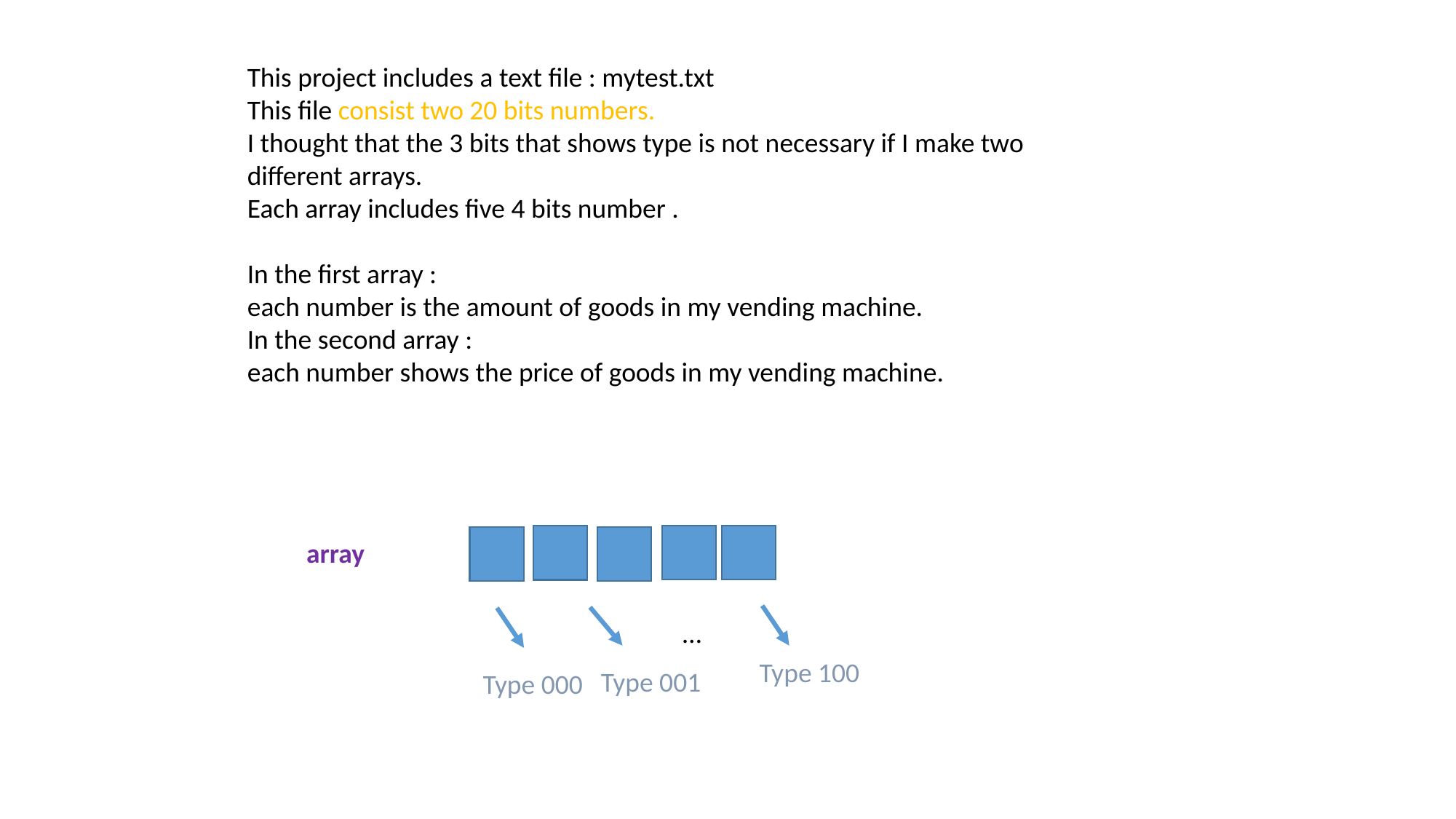

This project includes a text file : mytest.txt
This file consist two 20 bits numbers.
I thought that the 3 bits that shows type is not necessary if I make two different arrays.
Each array includes five 4 bits number .

In the first array :
each number is the amount of goods in my vending machine.
In the second array :
each number shows the price of goods in my vending machine.

array
…
Type 100
Type 001
Type 000